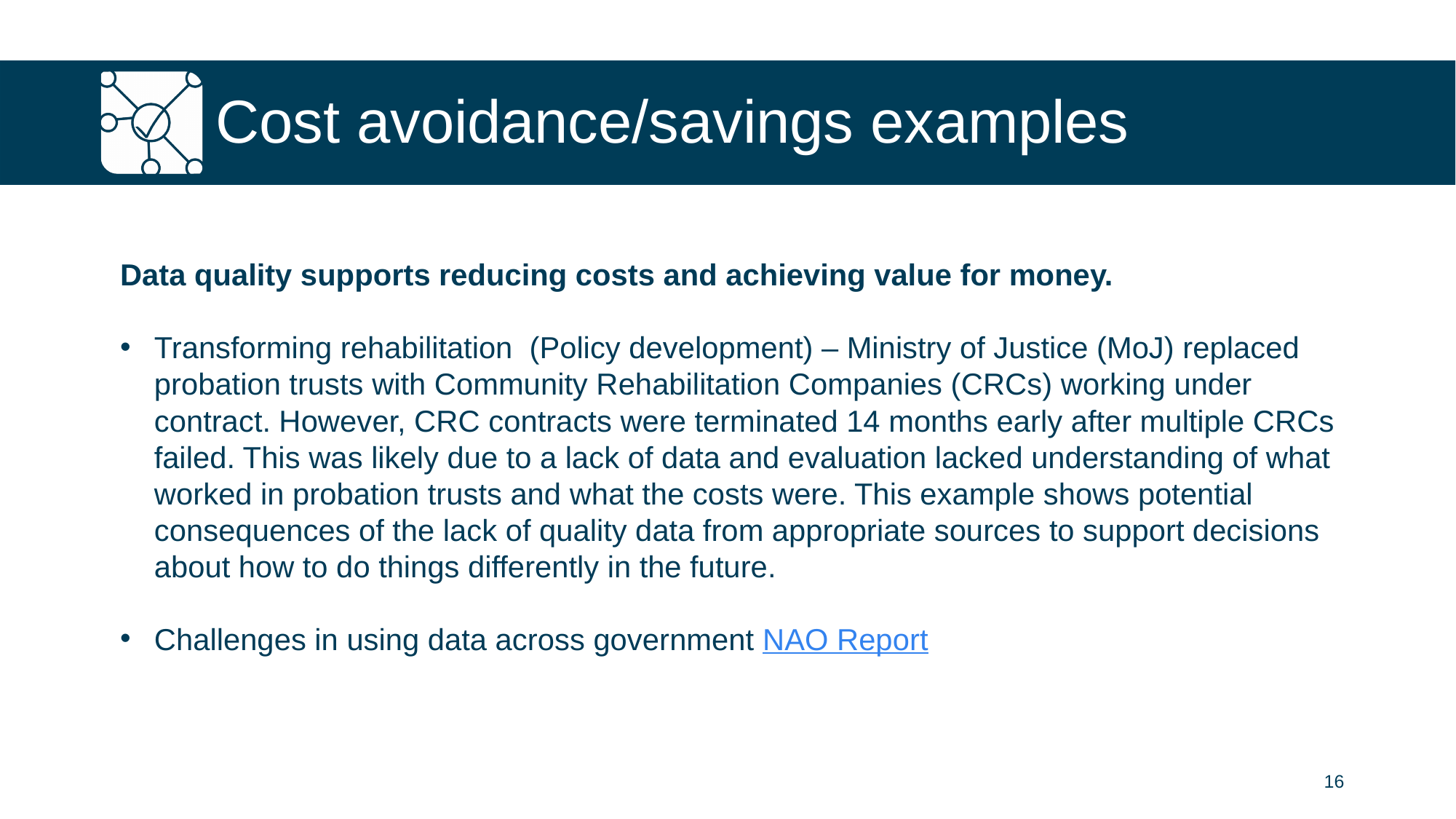

# Cost avoidance/savings examples
Data quality supports reducing costs and achieving value for money.

Transforming rehabilitation  (Policy development) – Ministry of Justice (MoJ) replaced probation trusts with Community Rehabilitation Companies (CRCs) working under contract. However, CRC contracts were terminated 14 months early after multiple CRCs failed. This was likely due to a lack of data and evaluation lacked understanding of what worked in probation trusts and what the costs were. This example shows potential consequences of the lack of quality data from appropriate sources to support decisions about how to do things differently in the future.

Challenges in using data across government NAO Report

16